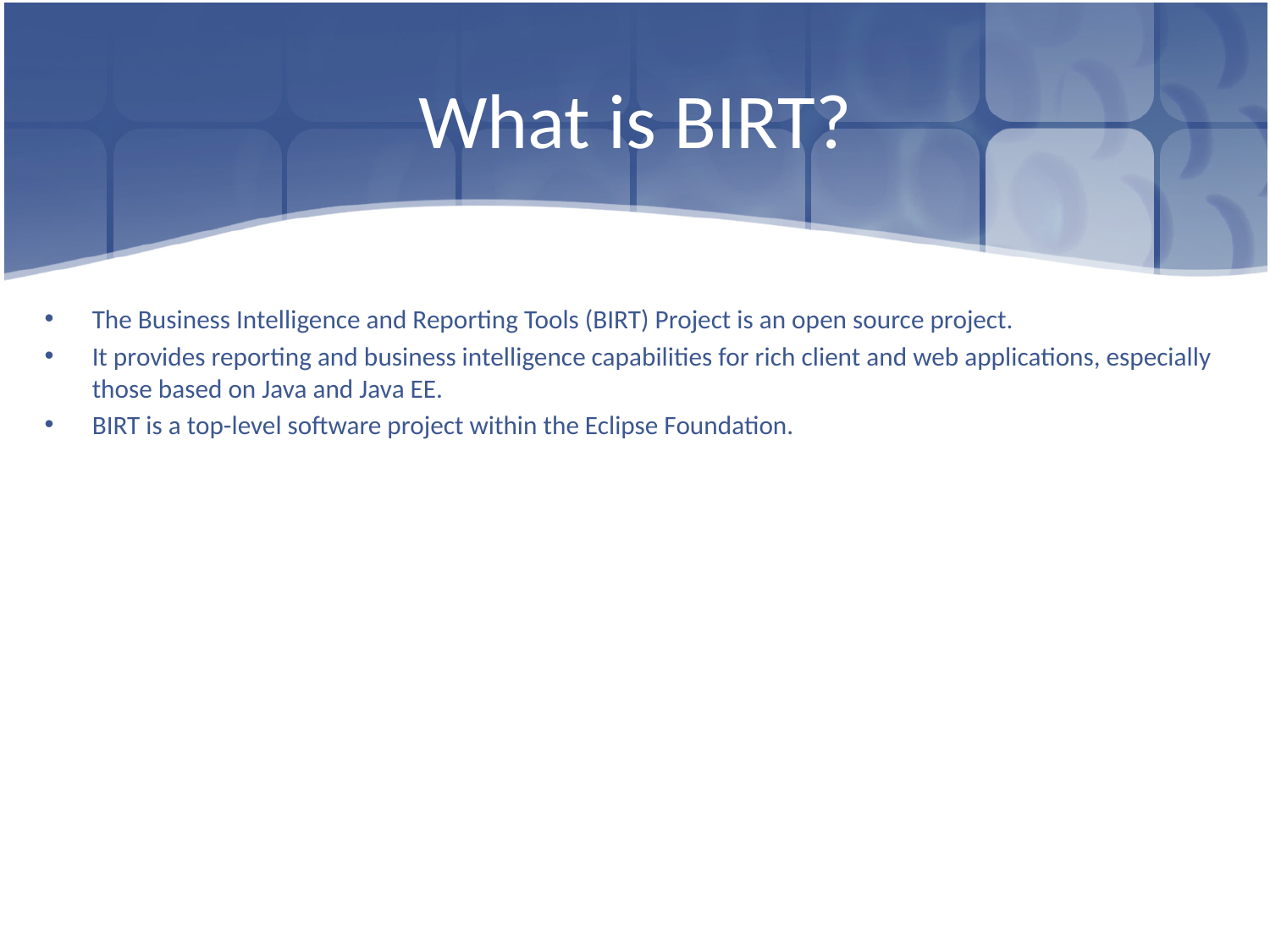

# What is BIRT?
The Business Intelligence and Reporting Tools (BIRT) Project is an open source project.
It provides reporting and business intelligence capabilities for rich client and web applications, especially those based on Java and Java EE.
BIRT is a top-level software project within the Eclipse Foundation.